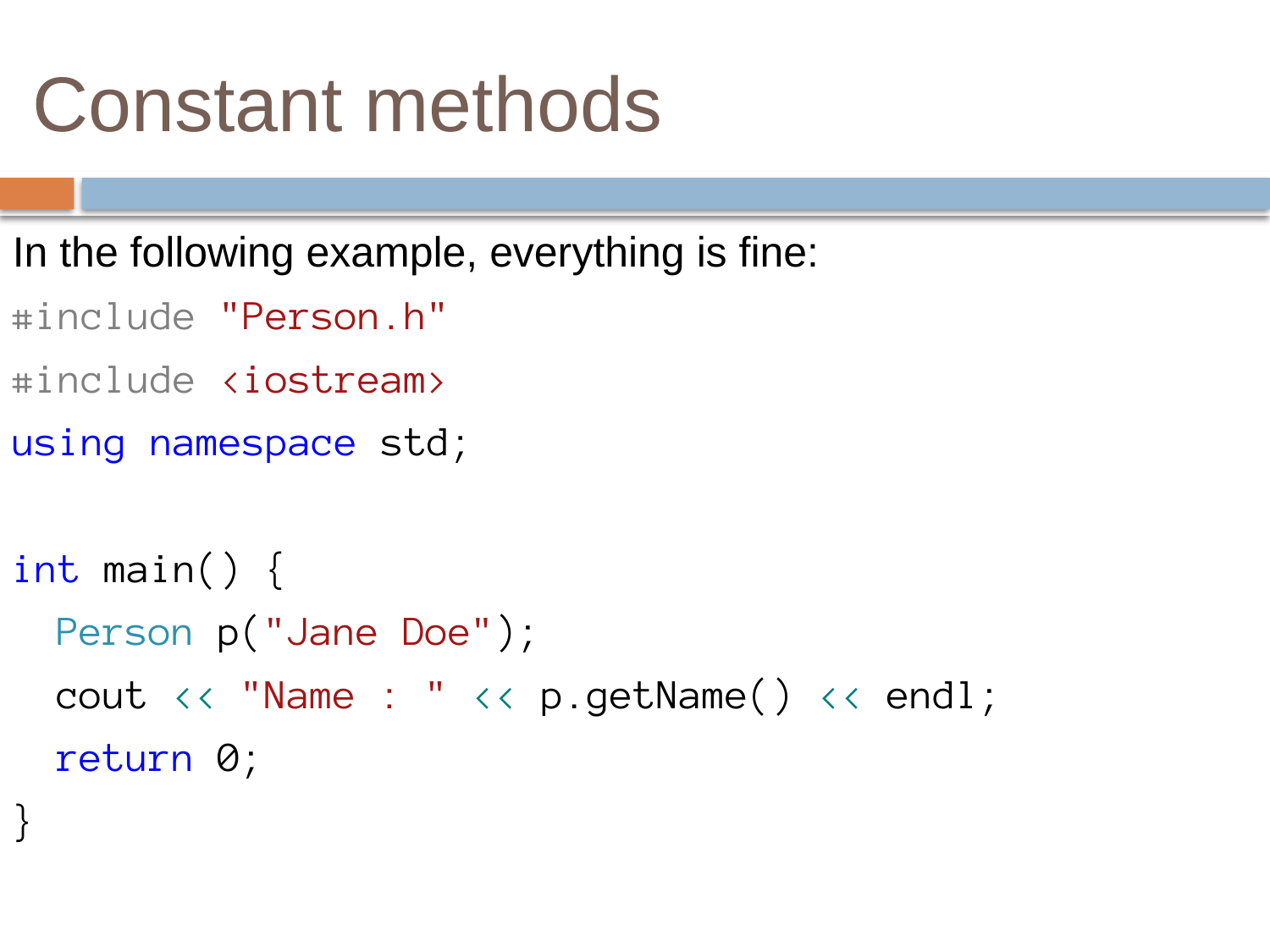

# Constant methods
In the following example, everything is fine:
#include "Person.h"
#include <iostream>
using namespace std;

int main() {
	Person p("Jane Doe");
	cout << "Name : " << p.getName() << endl;
	return 0;
}